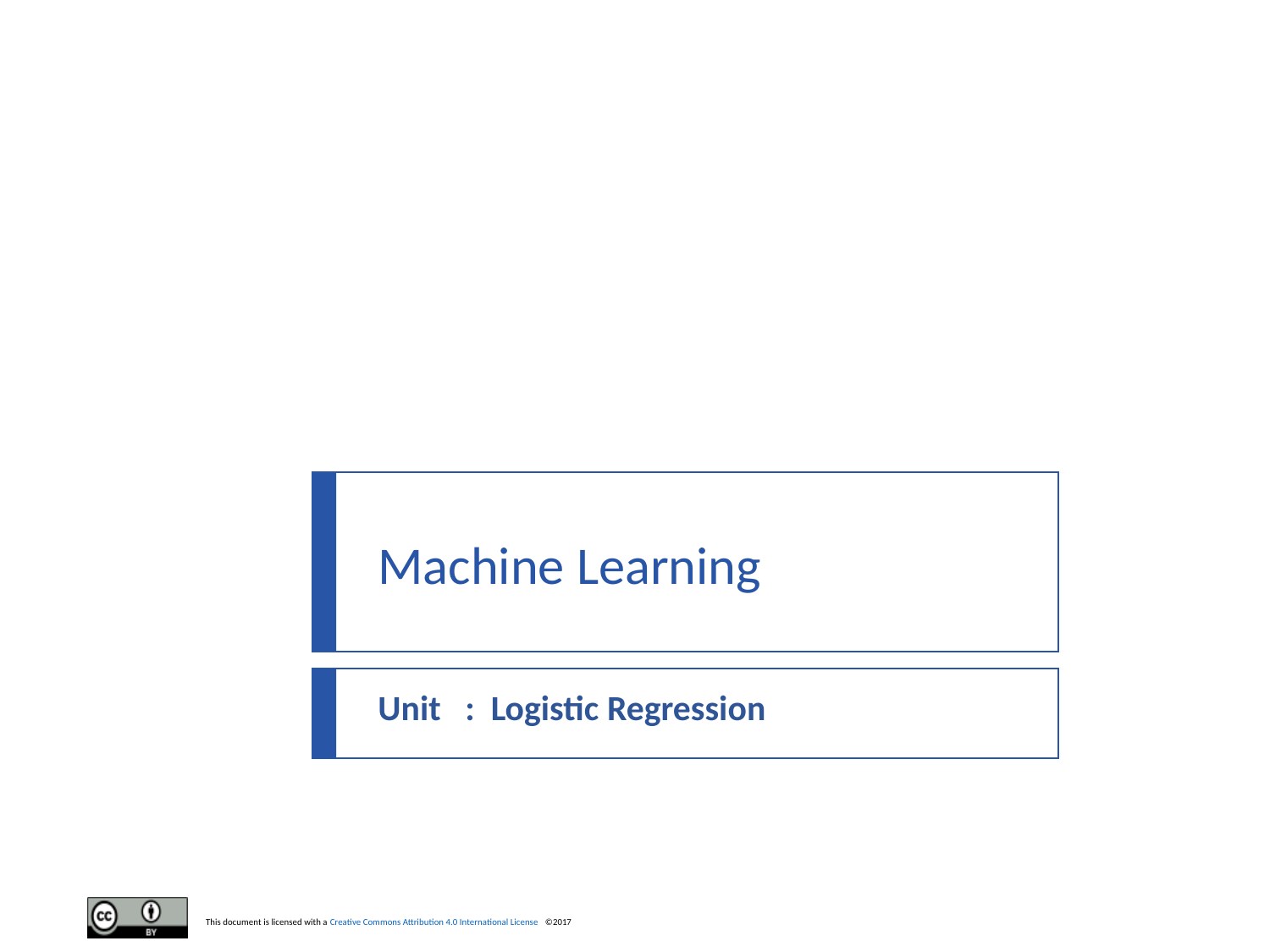

# Machine Learning
Unit   :  Logistic Regression